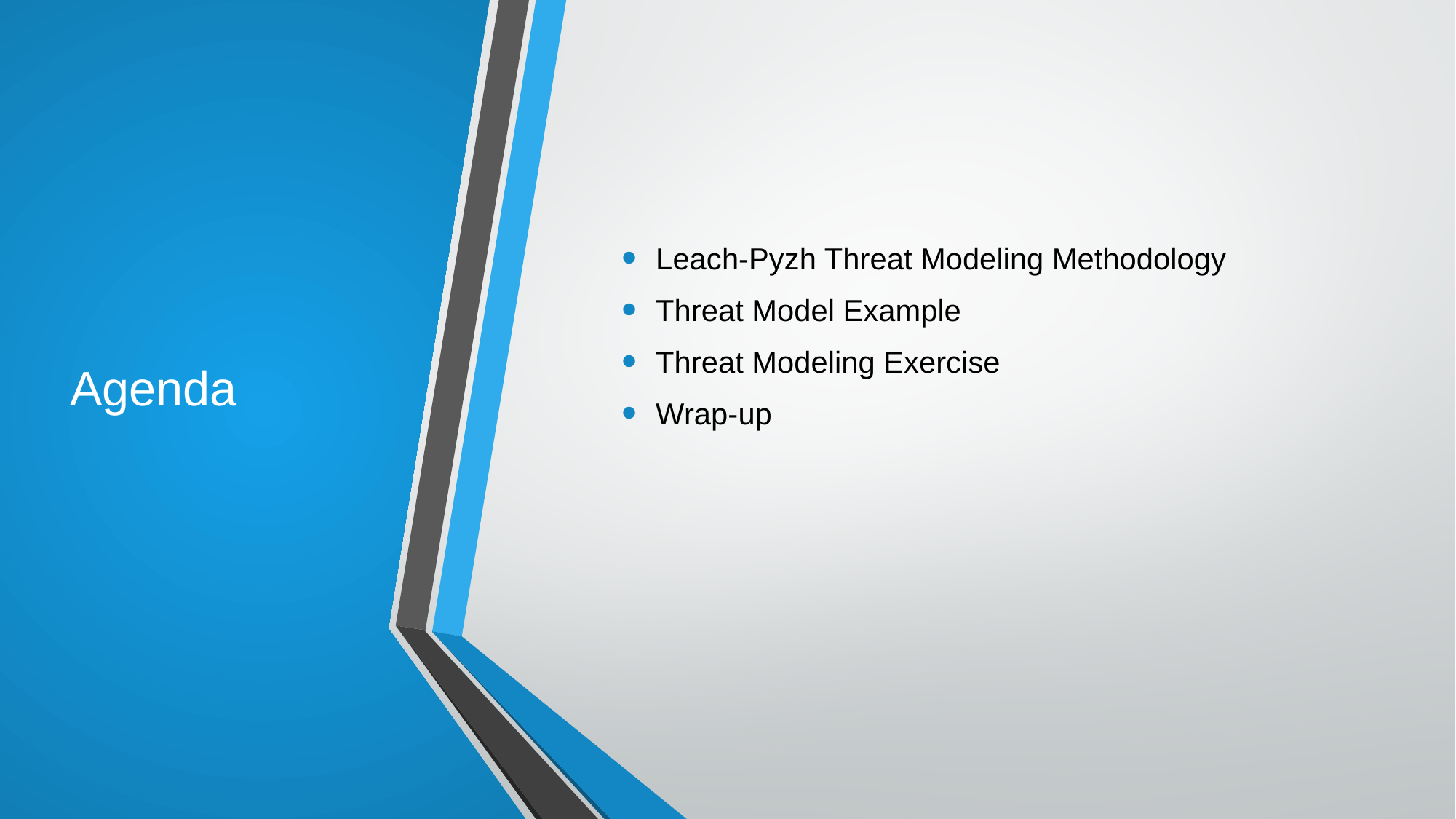

# Agenda
Leach-Pyzh Threat Modeling Methodology
Threat Model Example
Threat Modeling Exercise
Wrap-up